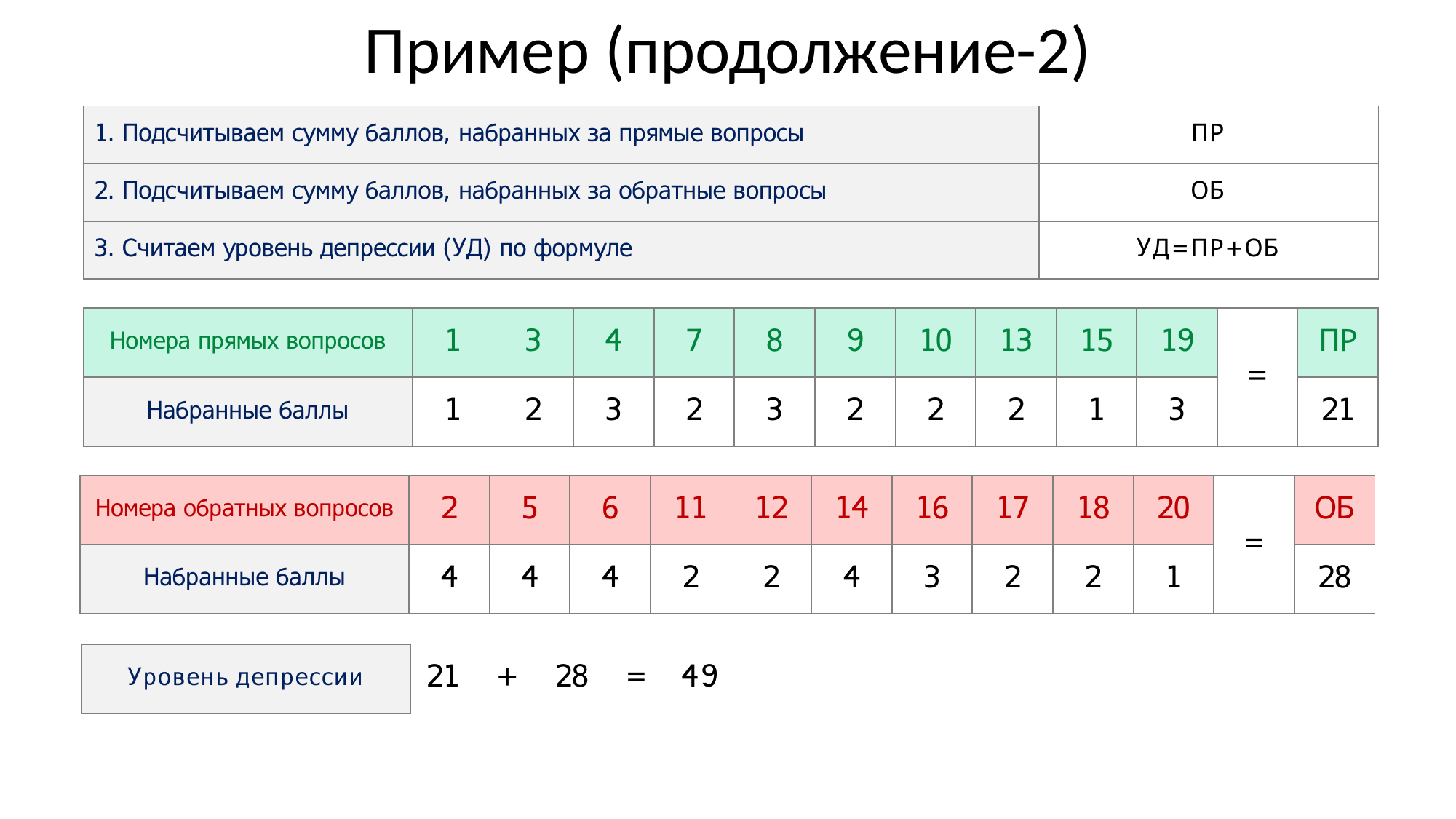

Пример (продолжение-2)
| 1. Подсчитываем сумму баллов, набранных за прямые вопросы | ПР |
| --- | --- |
| 2. Подсчитываем сумму баллов, набранных за обратные вопросы | ОБ |
| 3. Считаем уровень депрессии (УД) по формуле | УД=ПР+ОБ |
| Номера прямых вопросов | 1 | 3 | 4 | 7 | 8 | 9 | 10 | 13 | 15 | 19 | = | ПР |
| --- | --- | --- | --- | --- | --- | --- | --- | --- | --- | --- | --- | --- |
| Набранные баллы | 1 | 2 | 3 | 2 | 3 | 2 | 2 | 2 | 1 | 3 |  | 21 |
| Номера обратных вопросов | 2 | 5 | 6 | 11 | 12 | 14 | 16 | 17 | 18 | 20 | = | ОБ |
| --- | --- | --- | --- | --- | --- | --- | --- | --- | --- | --- | --- | --- |
| Набранные баллы | 4 | 4 | 4 | 2 | 2 | 4 | 3 | 2 | 2 | 1 |  | 28 |
| Уровень депрессии | 21 | + | 28 | = | 49 |
| --- | --- | --- | --- | --- | --- |